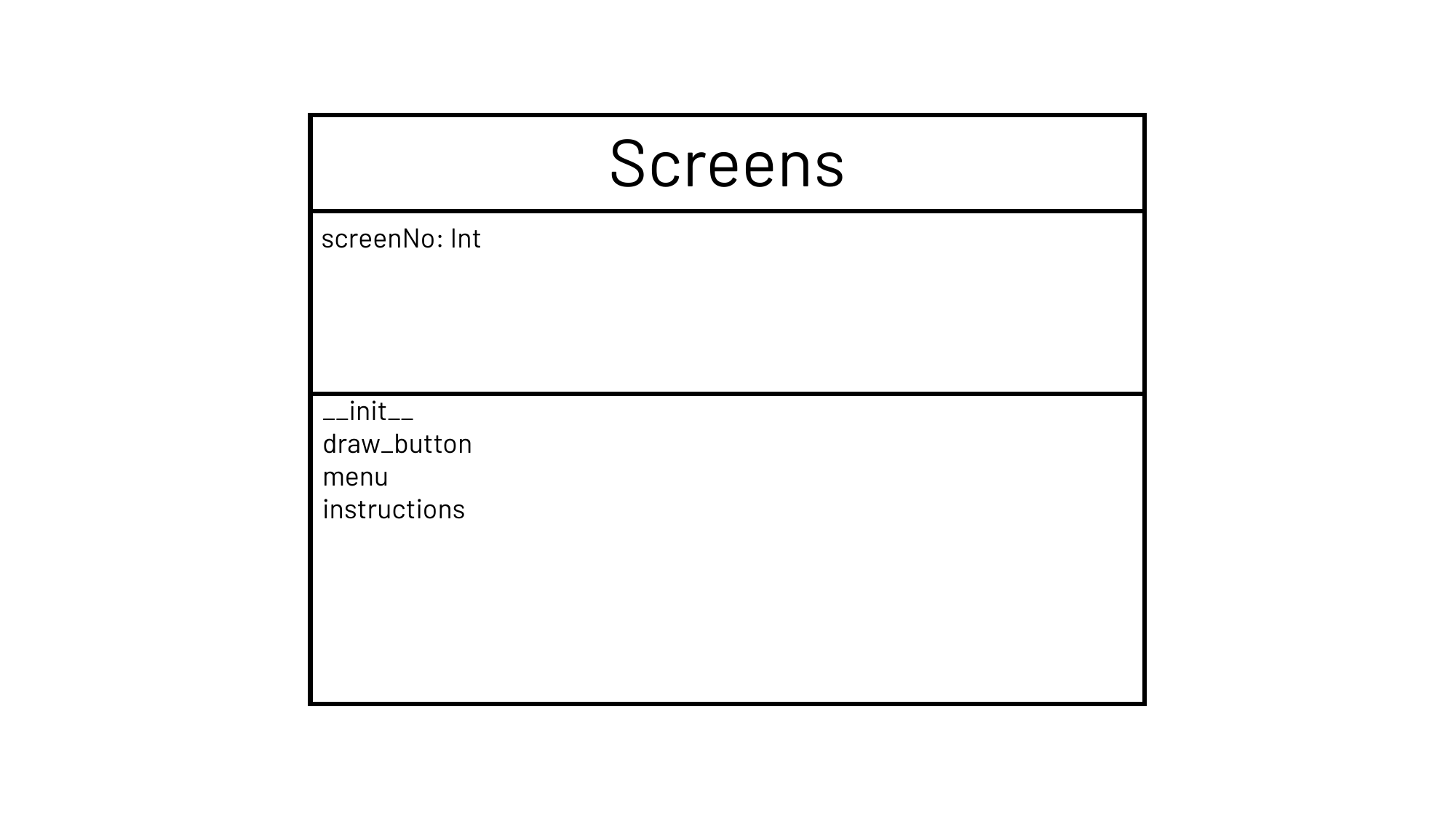

Screens
screenNo: Int
__init__
draw_button
menu
instructions